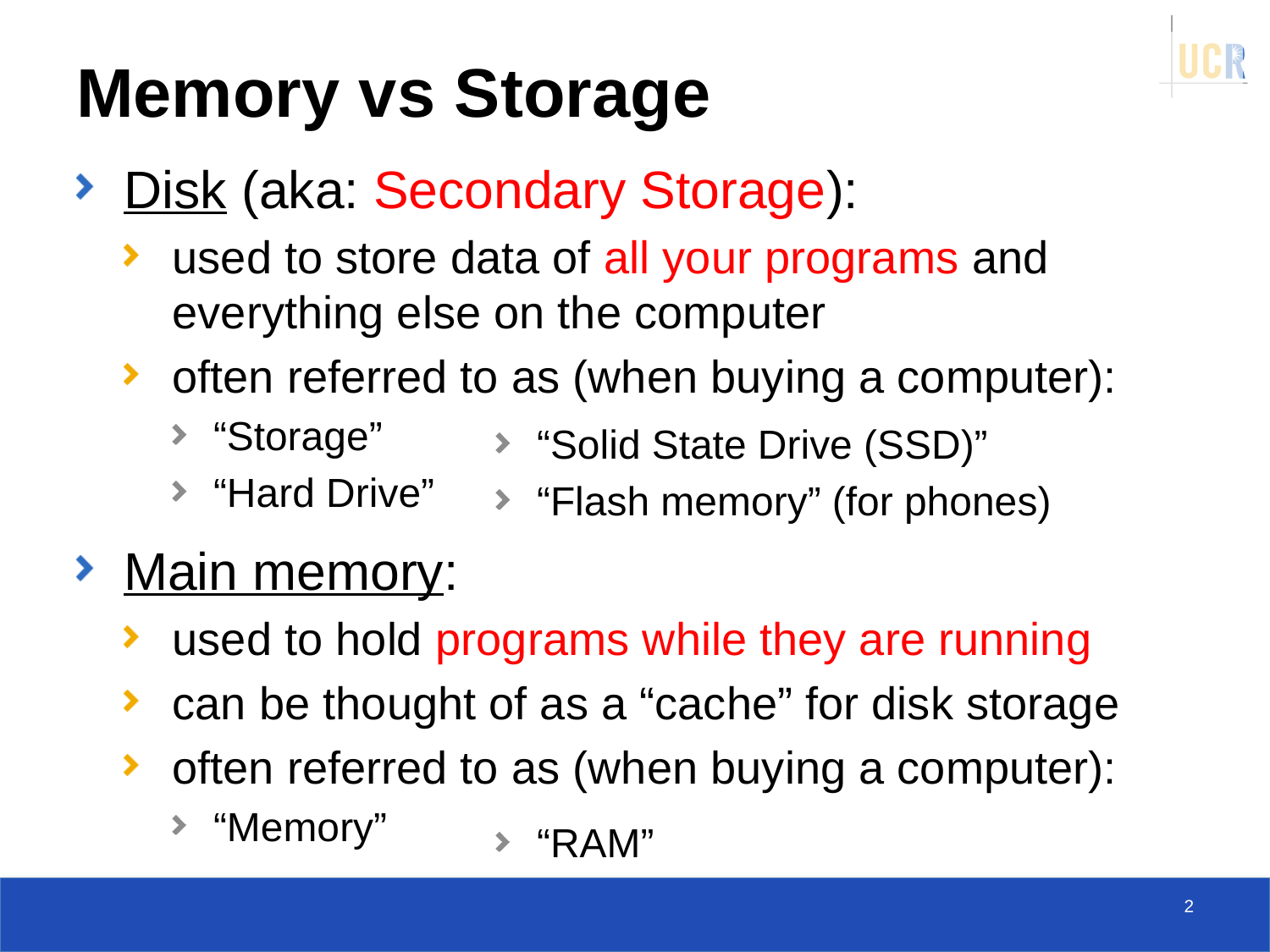

# Memory vs Storage
Disk (aka: Secondary Storage):
used to store data of all your programs and everything else on the computer
often referred to as (when buying a computer):
“Storage”
“Hard Drive”
Main memory:
used to hold programs while they are running
can be thought of as a “cache” for disk storage
often referred to as (when buying a computer):
“Memory”
“Solid State Drive (SSD)”
“Flash memory” (for phones)
“RAM”
2